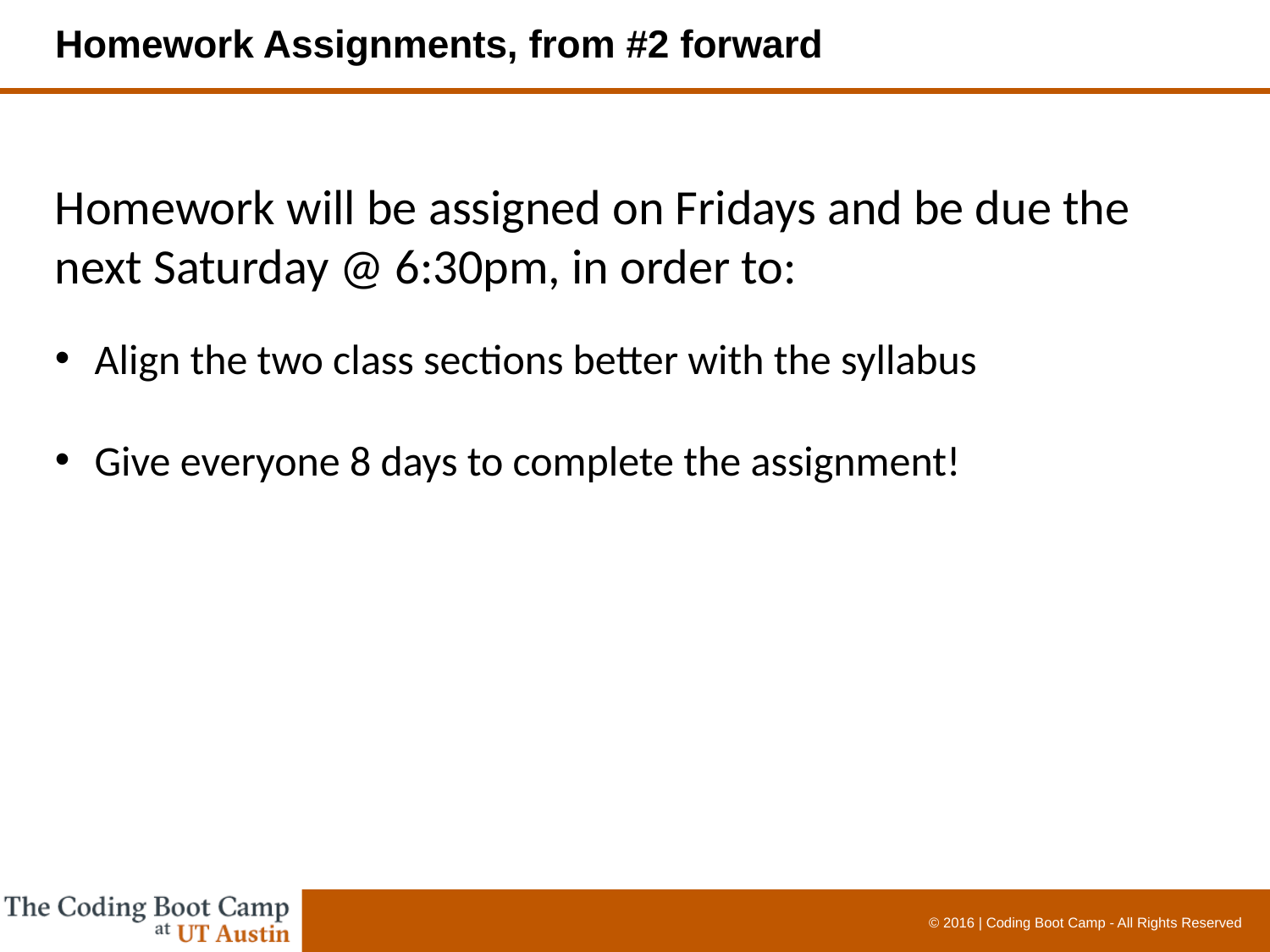

# Homework Assignments, from #2 forward
Homework will be assigned on Fridays and be due the next Saturday @ 6:30pm, in order to:

Align the two class sections better with the syllabus

Give everyone 8 days to complete the assignment!